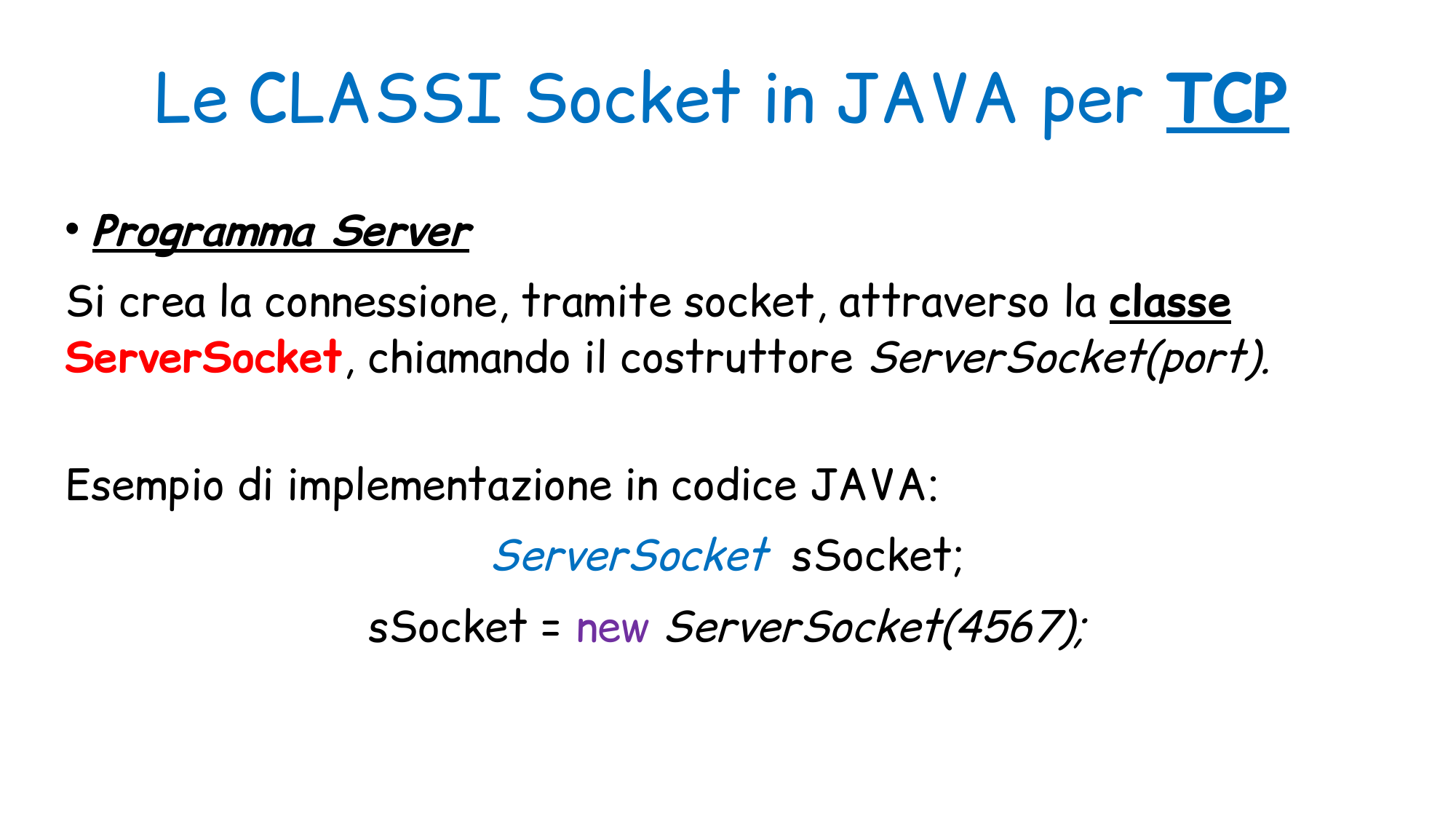

# Le CLASSI Socket in JAVA per TCP
Programma Server
Si crea la connessione, tramite socket, attraverso la classe ServerSocket, chiamando il costruttore ServerSocket(port).
Esempio di implementazione in codice JAVA:
ServerSocket  sSocket;
sSocket = new ServerSocket(4567);